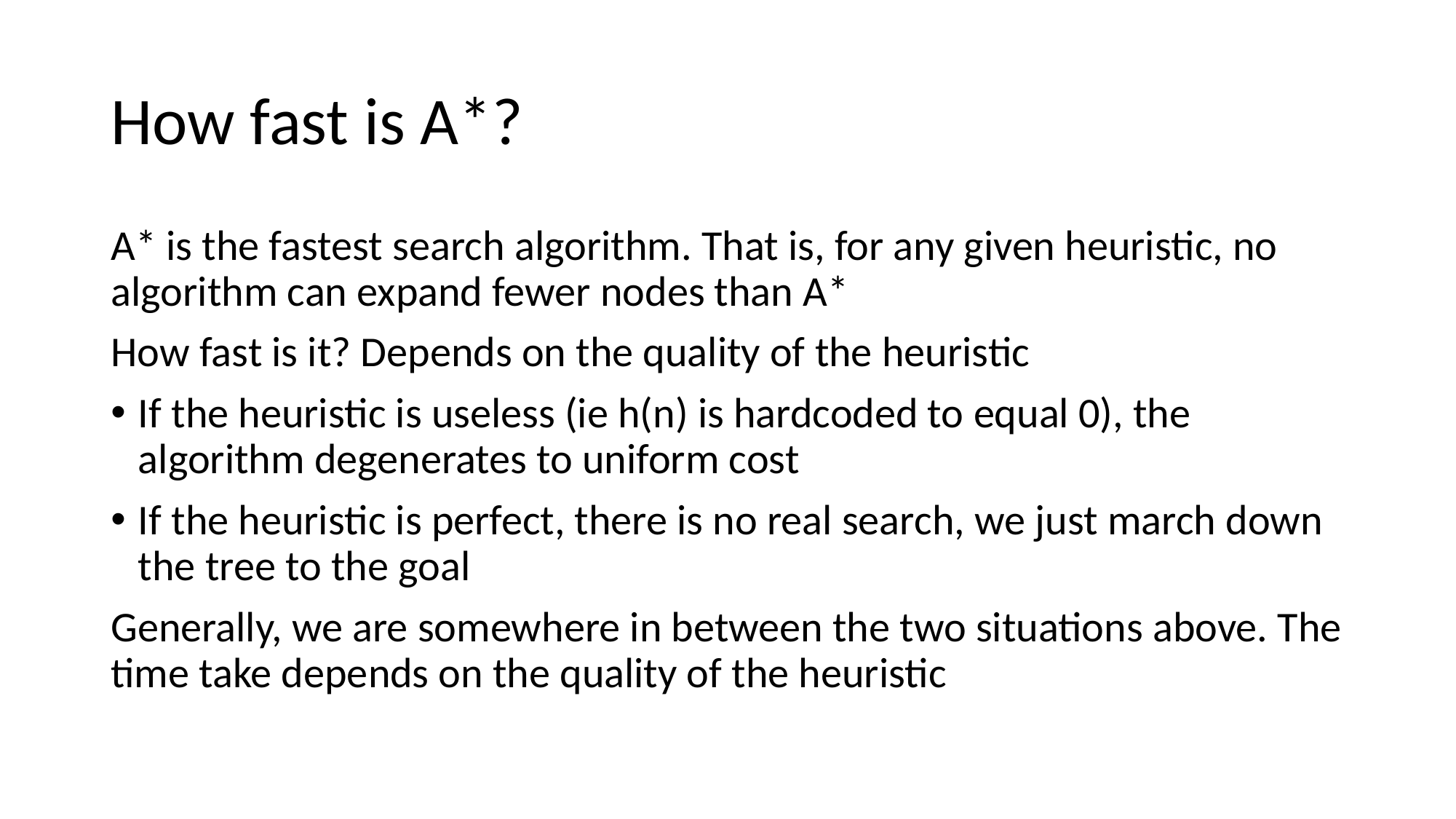

# How fast is A*?
A* is the fastest search algorithm. That is, for any given heuristic, no algorithm can expand fewer nodes than A*
How fast is it? Depends on the quality of the heuristic
If the heuristic is useless (ie h(n) is hardcoded to equal 0), the algorithm degenerates to uniform cost
If the heuristic is perfect, there is no real search, we just march down the tree to the goal
Generally, we are somewhere in between the two situations above. The time take depends on the quality of the heuristic